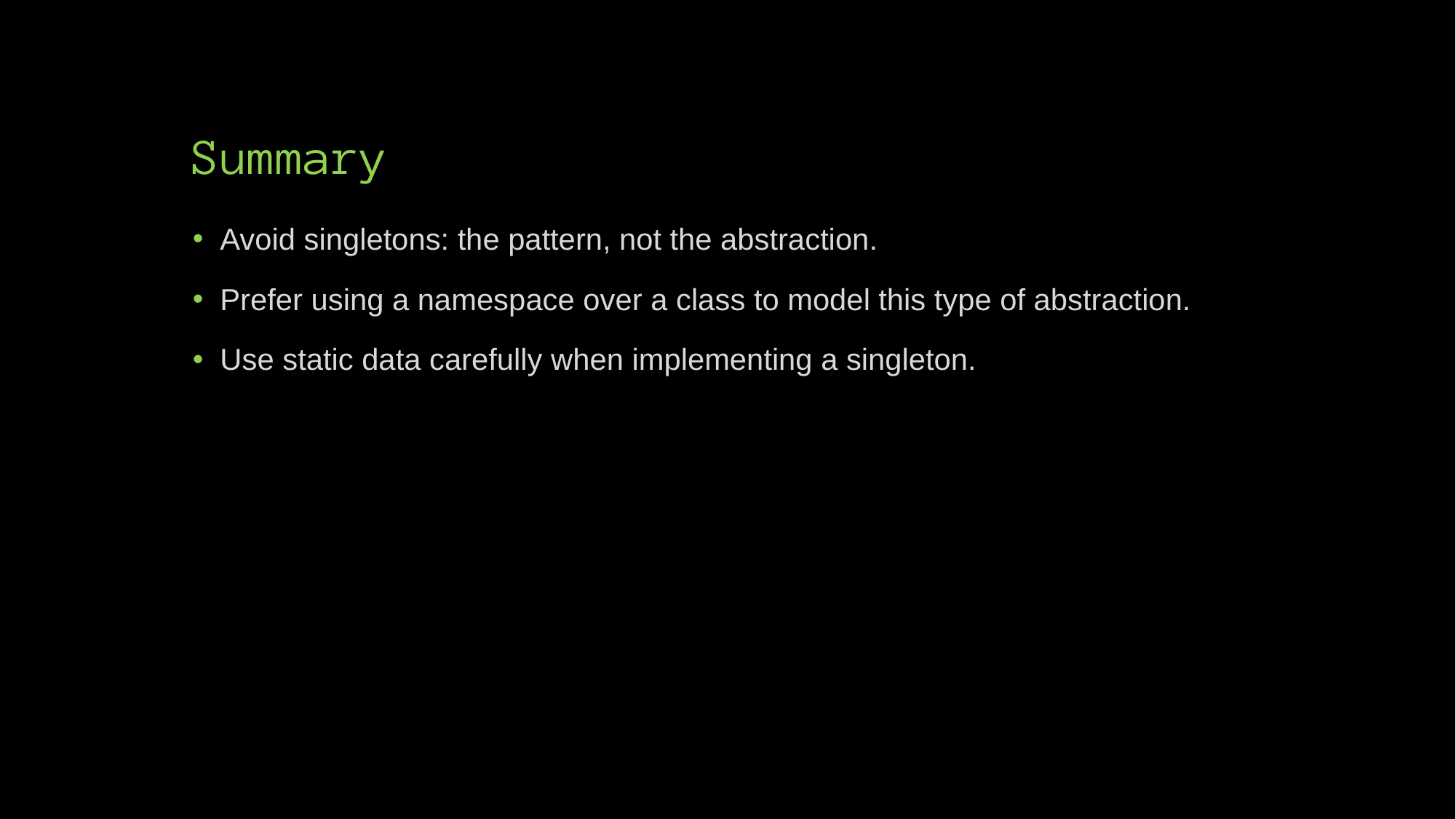

# Summary
Avoid singletons: the pattern, not the abstraction.
Prefer using a namespace over a class to model this type of abstraction.
Use static data carefully when implementing a singleton.